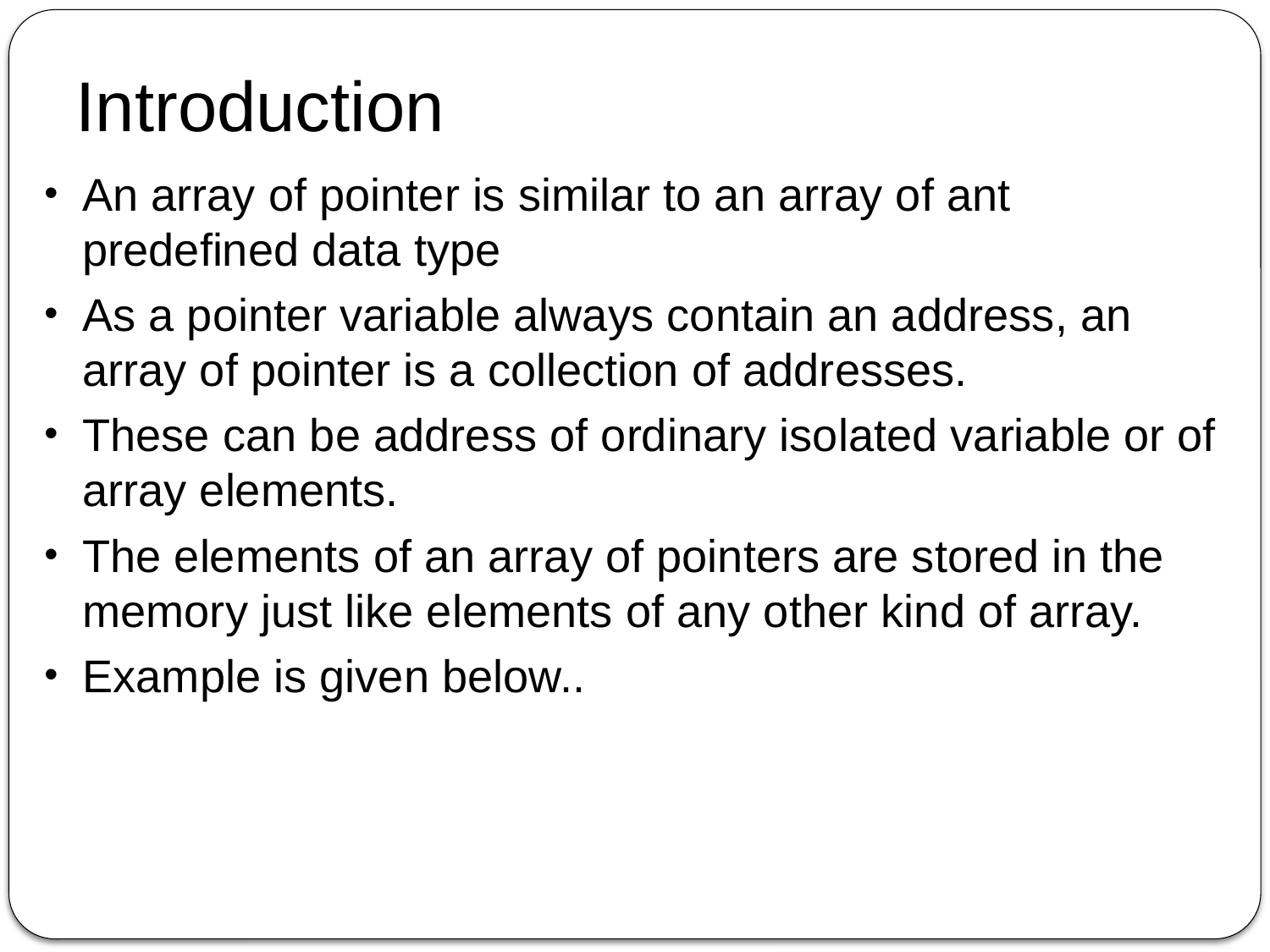

# Introduction
An array of pointer is similar to an array of ant predefined data type
As a pointer variable always contain an address, an array of pointer is a collection of addresses.
These can be address of ordinary isolated variable or of array elements.
The elements of an array of pointers are stored in the memory just like elements of any other kind of array.
Example is given below..